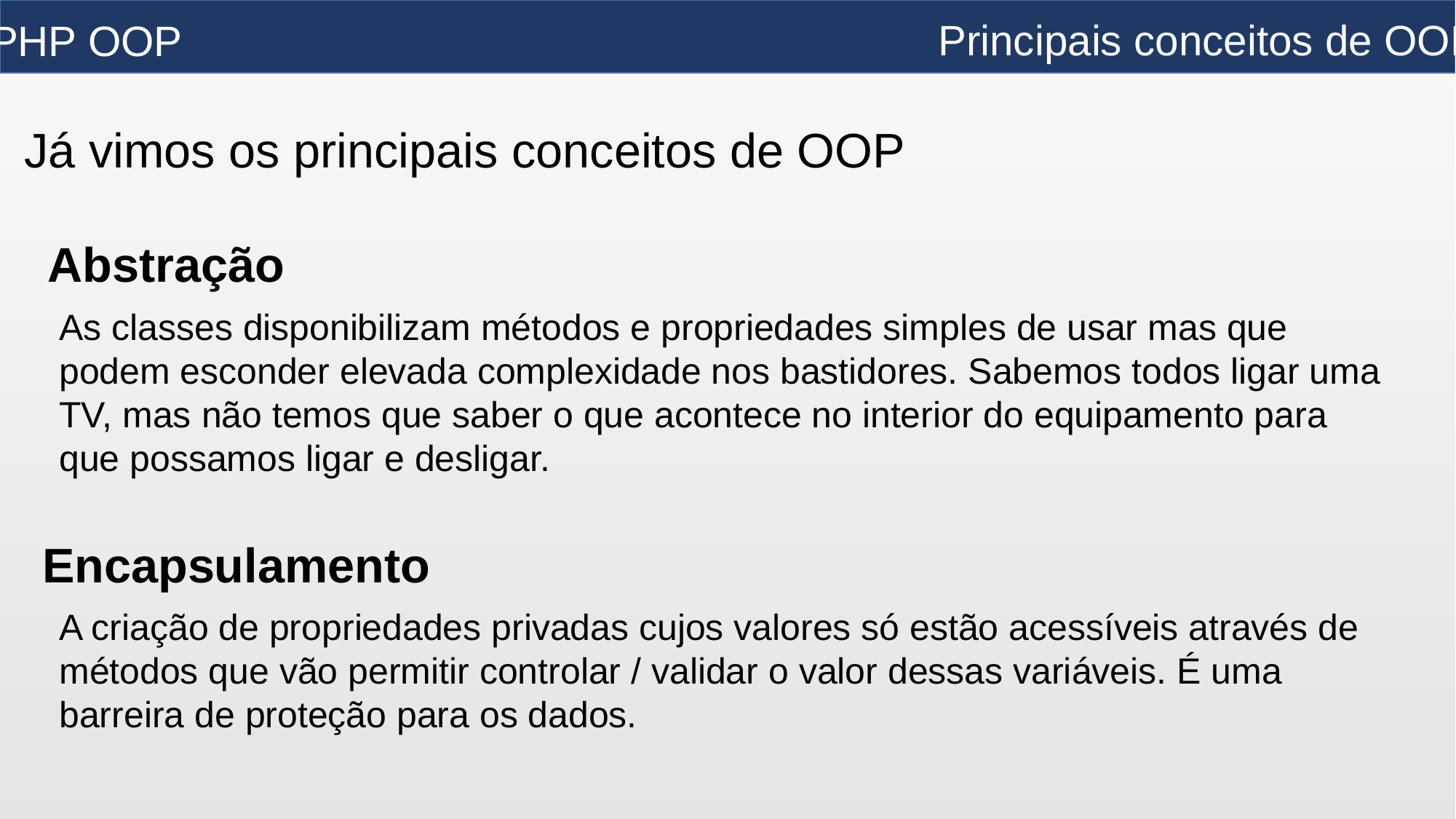

Principais conceitos de OOP
PHP OOP
Já vimos os principais conceitos de OOP
Abstração
As classes disponibilizam métodos e propriedades simples de usar mas que podem esconder elevada complexidade nos bastidores. Sabemos todos ligar uma TV, mas não temos que saber o que acontece no interior do equipamento para que possamos ligar e desligar.
Encapsulamento
A criação de propriedades privadas cujos valores só estão acessíveis através de métodos que vão permitir controlar / validar o valor dessas variáveis. É uma barreira de proteção para os dados.